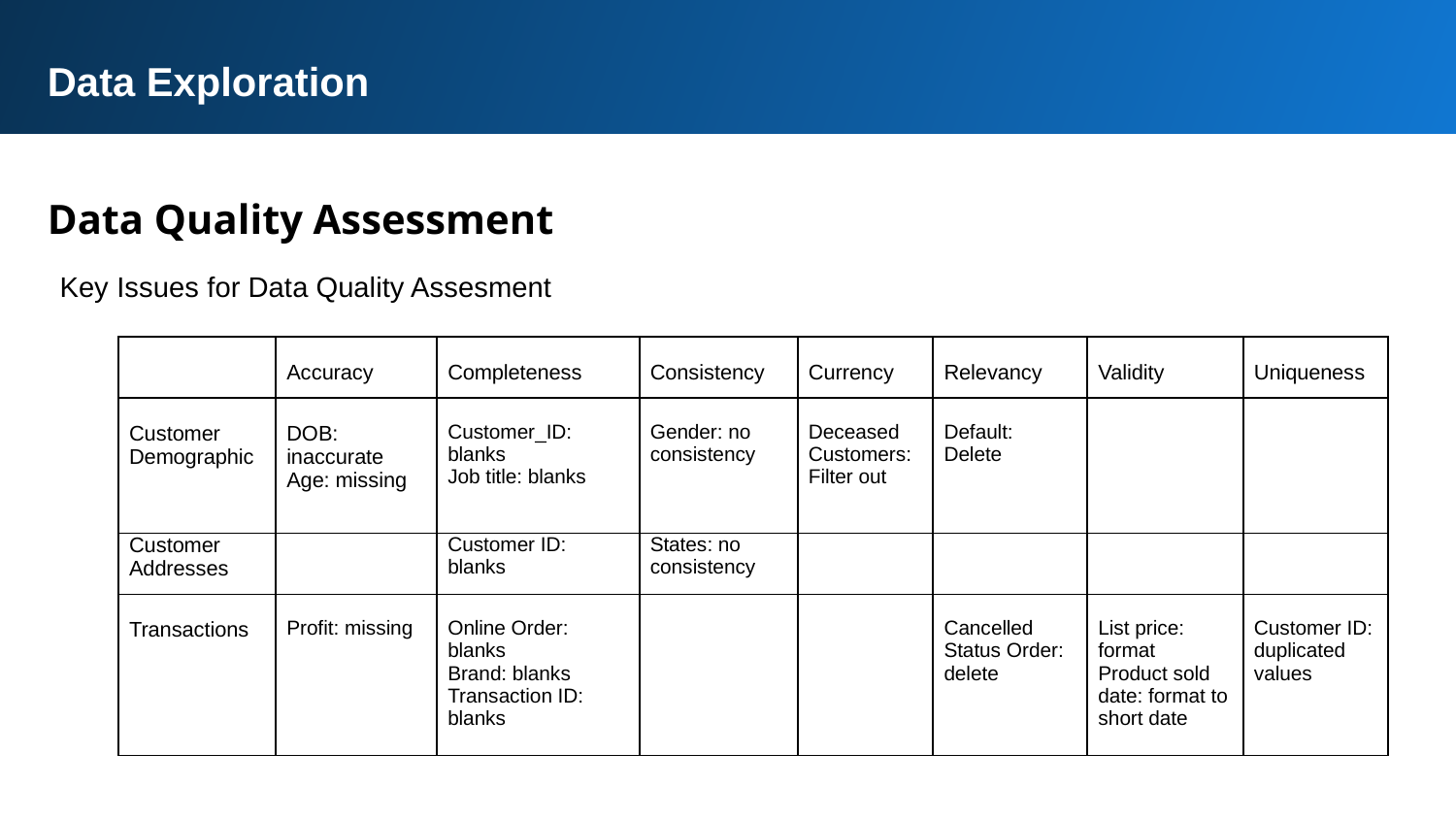

Data Exploration
Data Quality Assessment
Key Issues for Data Quality Assesment
|  | Accuracy | Completeness | Consistency | Currency | Relevancy | Validity | Uniqueness |
| --- | --- | --- | --- | --- | --- | --- | --- |
| Customer Demographic | DOB: inaccurate Age: missing | Customer\_ID: blanks Job title: blanks | Gender: no consistency | Deceased Customers: Filter out | Default: Delete |  |  |
| Customer Addresses |  | Customer ID: blanks | States: no consistency |  |  |  |  |
| Transactions | Profit: missing | Online Order: blanks Brand: blanks Transaction ID: blanks |  |  | Cancelled Status Order: delete | List price: format Product sold date: format to short date | Customer ID: duplicated values |